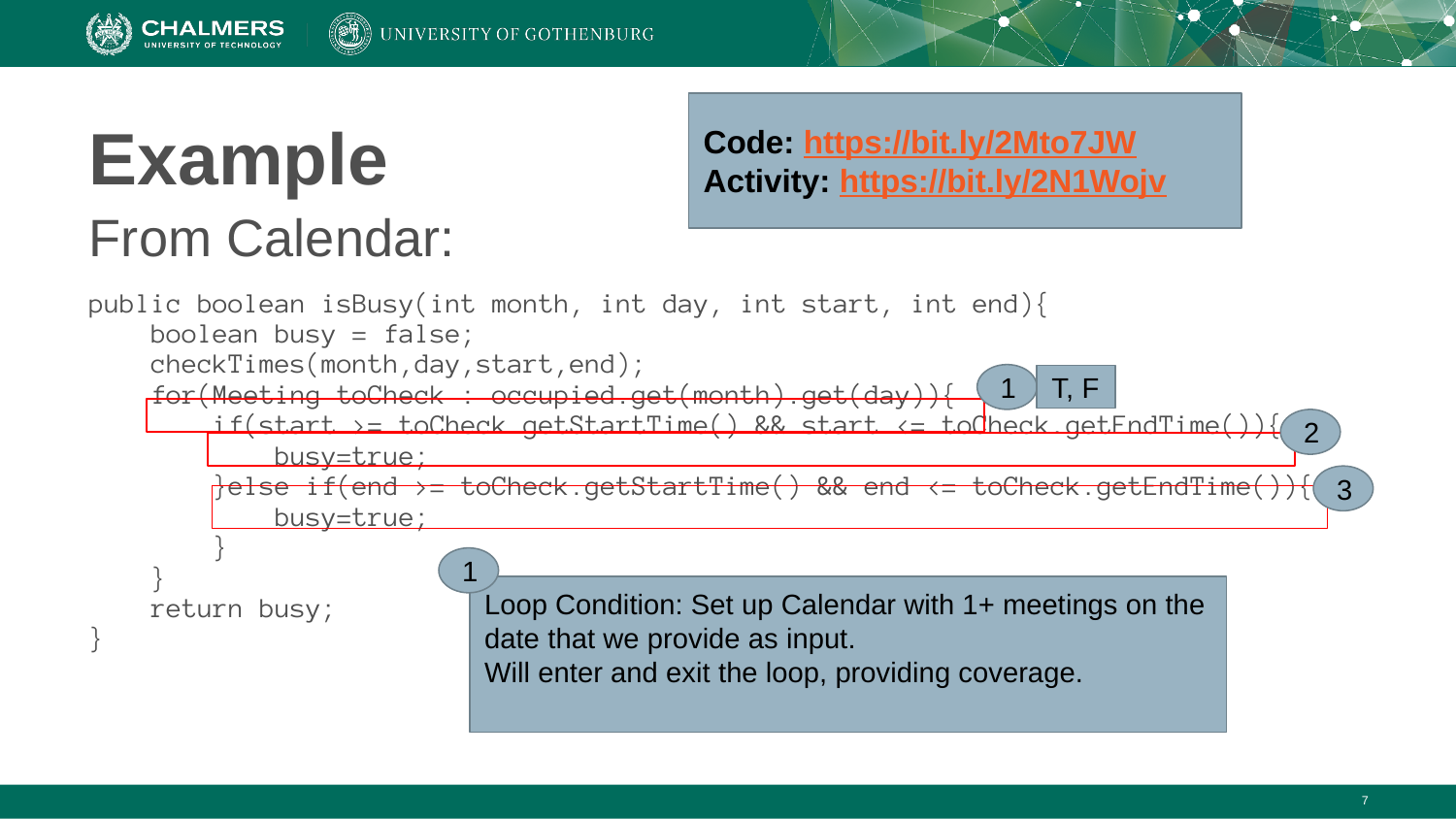

Code: https://bit.ly/2Mto7JW
Activity: https://bit.ly/2N1Wojv
# Example
From Calendar:
public boolean isBusy(int month, int day, int start, int end){
    boolean busy = false;
    checkTimes(month,day,start,end);
    for(Meeting toCheck : occupied.get(month).get(day)){
        if(start >= toCheck.getStartTime() && start <= toCheck.getEndTime()){
            busy=true;
        }else if(end >= toCheck.getStartTime() && end <= toCheck.getEndTime()){
            busy=true;
        }
    }
    return busy;
}
1
T, F

2

3

1
Loop Condition: Set up Calendar with 1+ meetings on the date that we provide as input.
Will enter and exit the loop, providing coverage.

7